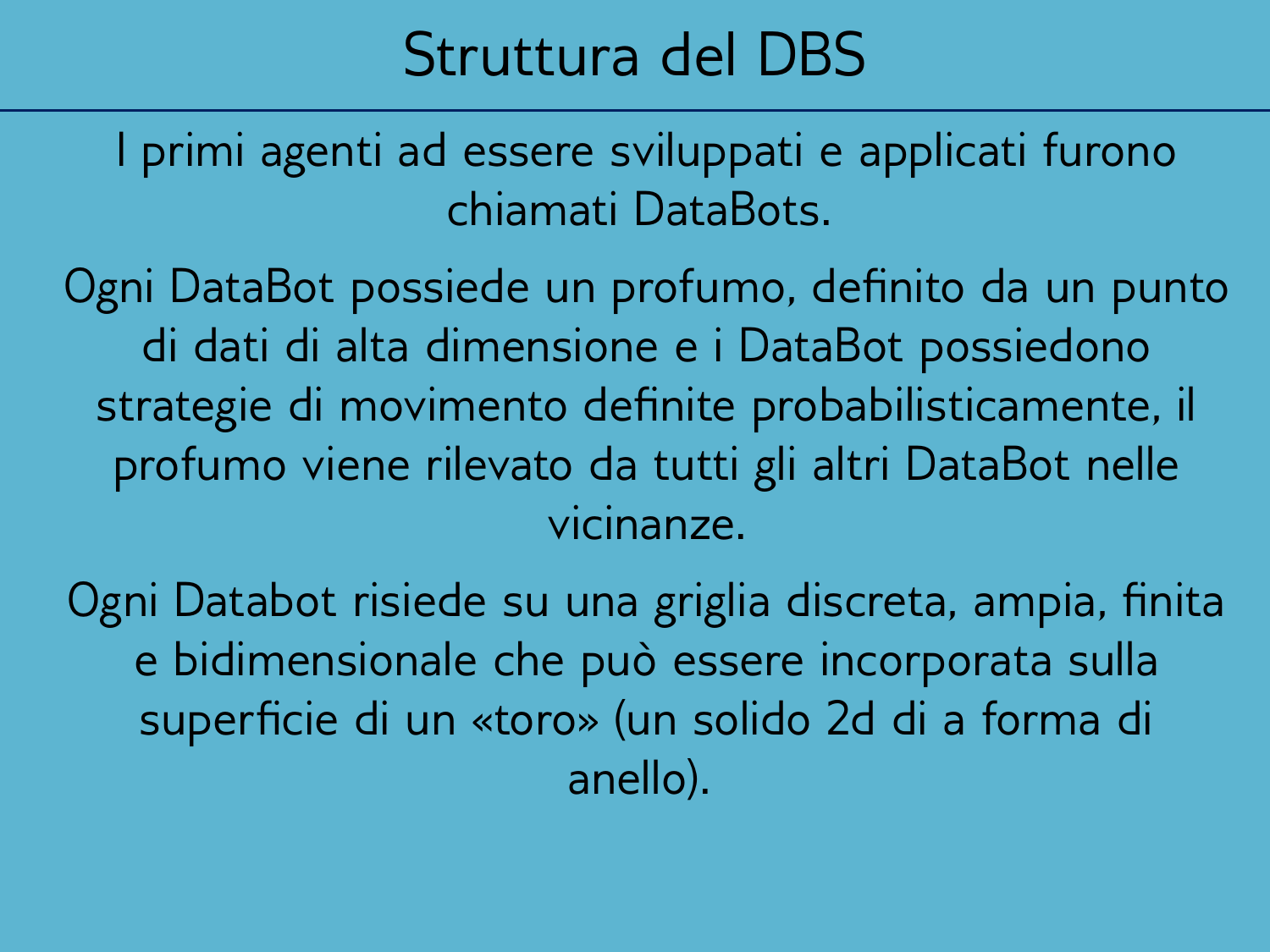

Struttura del DBS
I primi agenti ad essere sviluppati e applicati furono chiamati DataBots.
Ogni DataBot possiede un profumo, definito da un punto di dati di alta dimensione e i DataBot possiedono strategie di movimento definite probabilisticamente, il profumo viene rilevato da tutti gli altri DataBot nelle vicinanze.
Ogni Databot risiede su una griglia discreta, ampia, finita e bidimensionale che può essere incorporata sulla superficie di un «toro» (un solido 2d di a forma di anello).